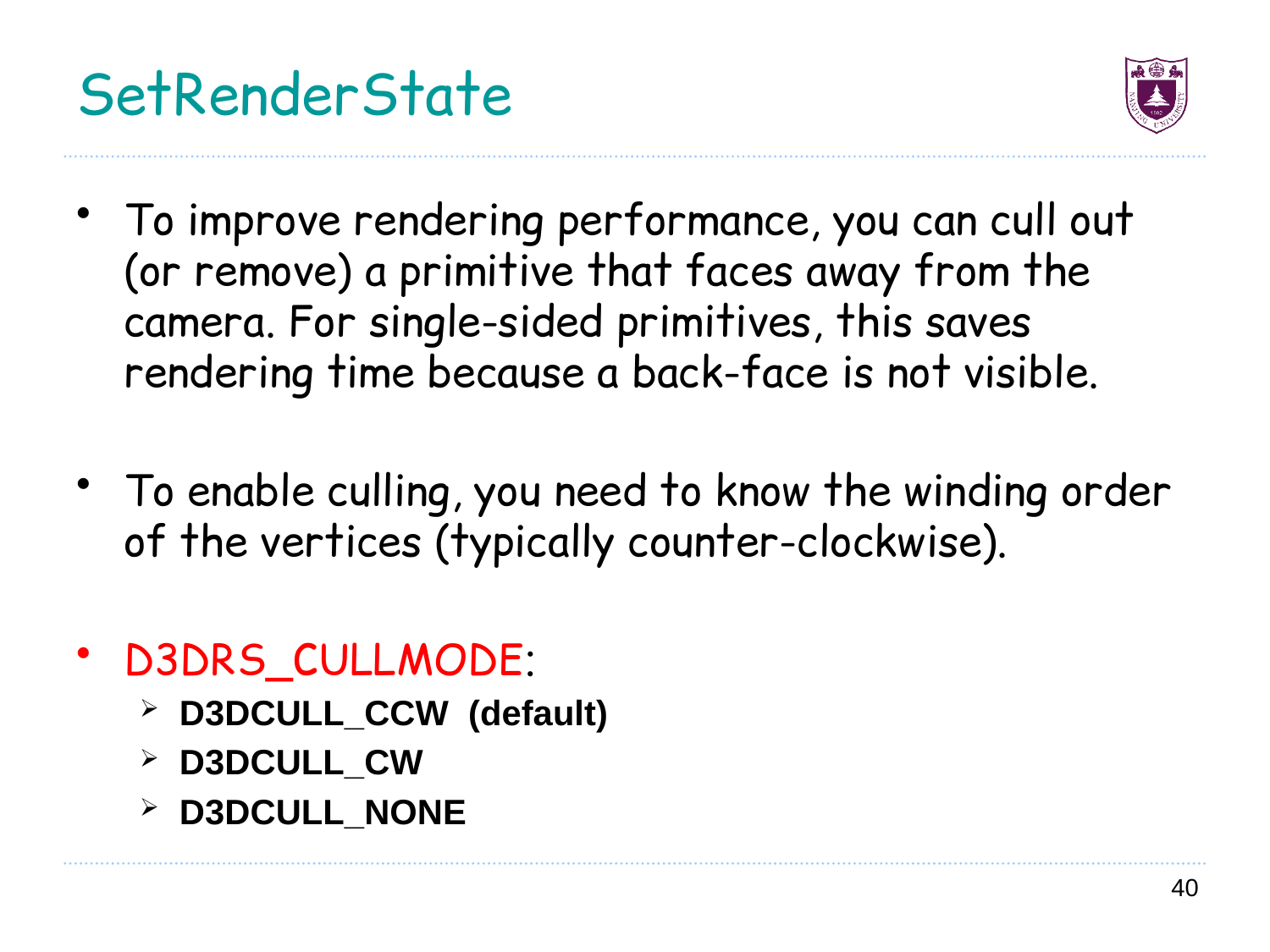

# SetRenderState
To improve rendering performance, you can cull out (or remove) a primitive that faces away from the camera. For single-sided primitives, this saves rendering time because a back-face is not visible.

To enable culling, you need to know the winding order of the vertices (typically counter-clockwise).

D3DRS_CULLMODE:
D3DCULL_CCW  (default)
D3DCULL_CW
D3DCULL_NONE

40